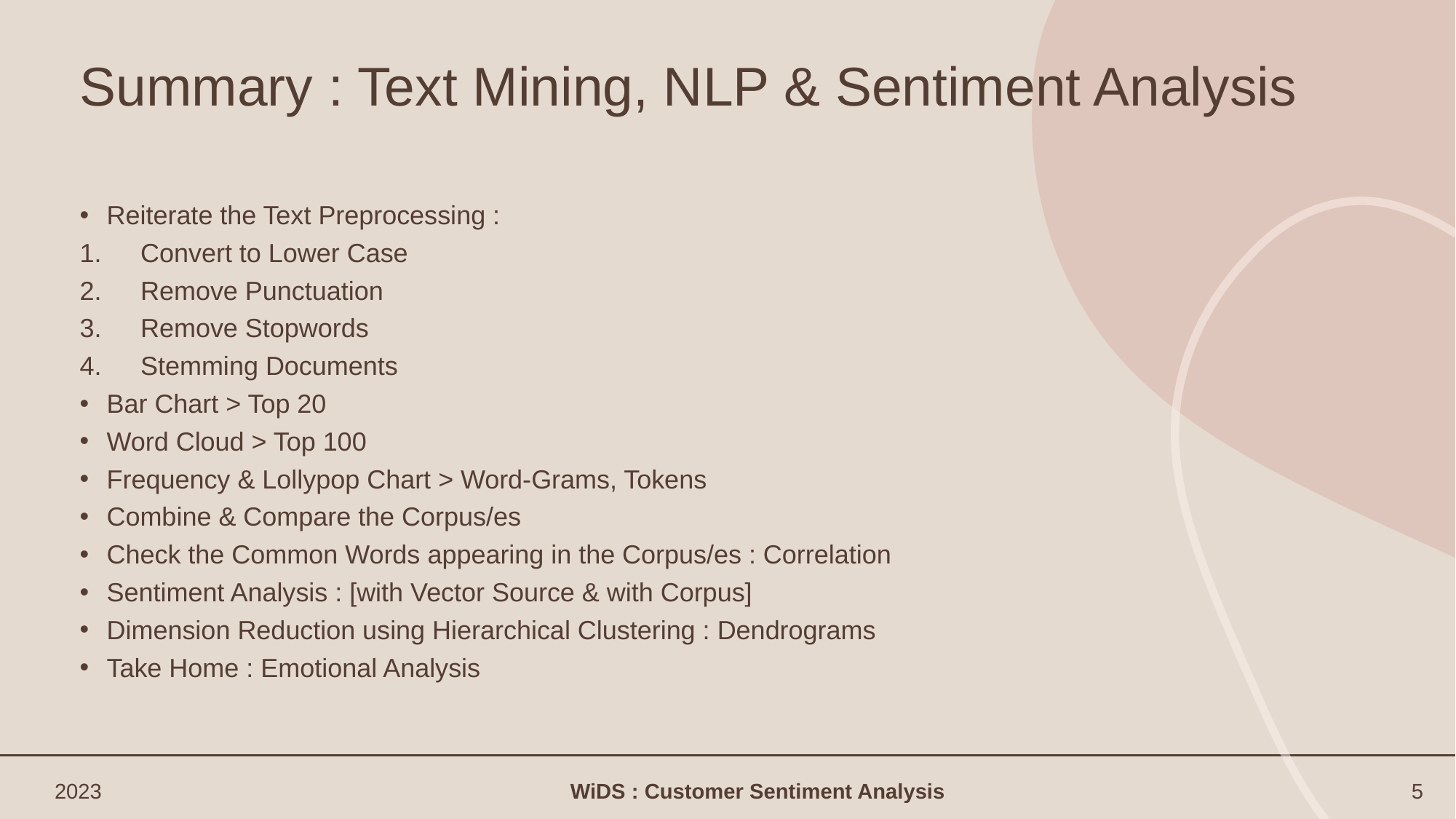

# Summary : Text Mining, NLP & Sentiment Analysis
Reiterate the Text Preprocessing :
Convert to Lower Case
Remove Punctuation
Remove Stopwords
Stemming Documents
Bar Chart > Top 20
Word Cloud > Top 100
Frequency & Lollypop Chart > Word-Grams, Tokens
Combine & Compare the Corpus/es
Check the Common Words appearing in the Corpus/es : Correlation
Sentiment Analysis : [with Vector Source & with Corpus]
Dimension Reduction using Hierarchical Clustering : Dendrograms
Take Home : Emotional Analysis

2023
WiDS : Customer Sentiment Analysis
5